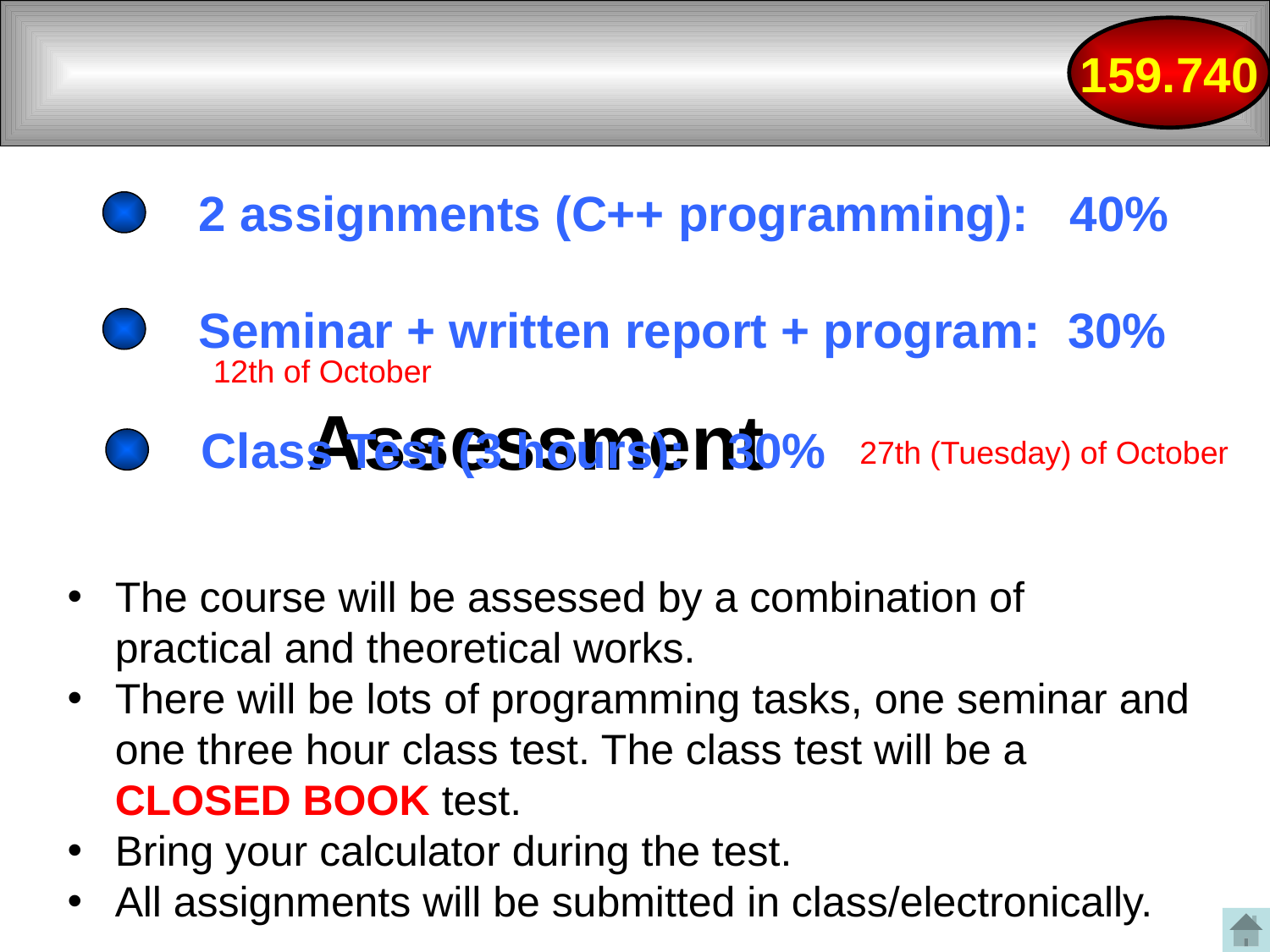

2 assignments (C++ programming):   40%

Seminar + written report + program:  30%

12th of October
# Assessment
Class Test (3 hours):   30%
27th (Tuesday) of October

The course will be assessed by a combination of practical and theoretical works.
There will be lots of programming tasks, one seminar and one three hour class test. The class test will be a CLOSED BOOK test.
Bring your calculator during the test.
All assignments will be submitted in class/electronically.